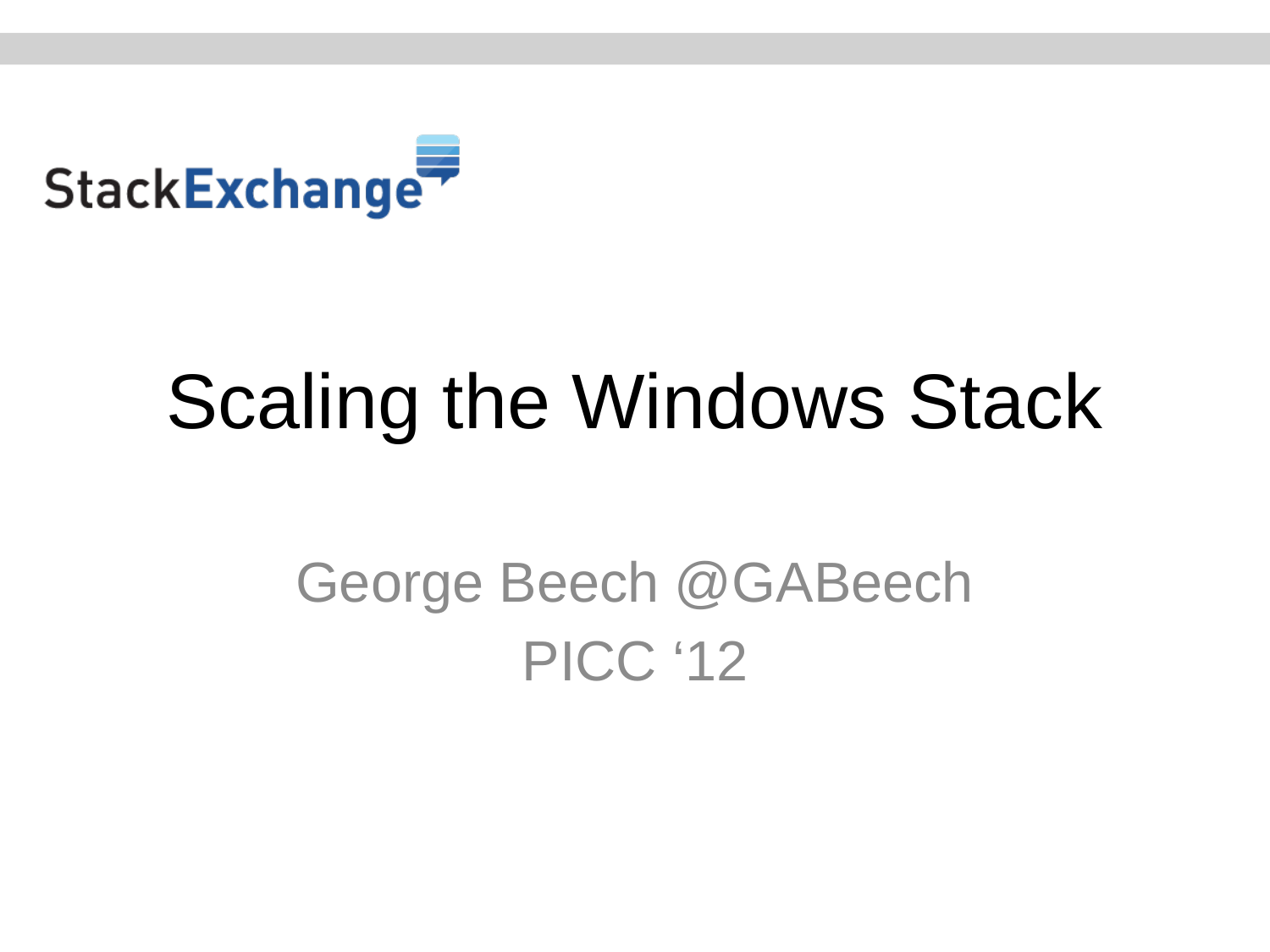

# Scaling the Windows Stack
George Beech @GABeech
PICC ‘12